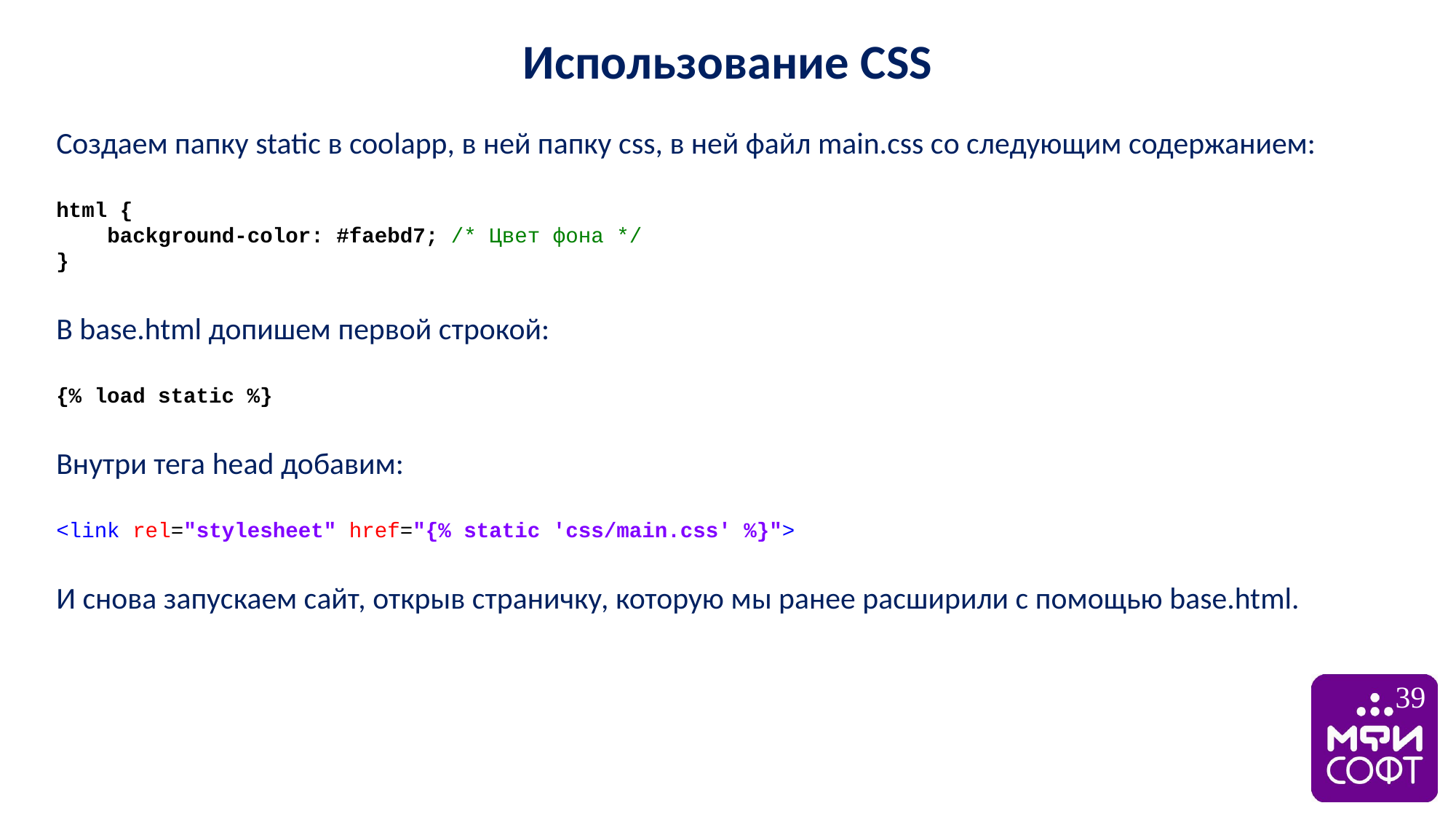

Использование CSS
Создаем папку static в coolapp, в ней папку css, в ней файл main.css со следующим содержанием:

html {
    background-color: #faebd7; /* Цвет фона */
}

В base.html допишем первой строкой:

{% load static %}

Внутри тега head добавим:

<link rel="stylesheet" href="{% static 'css/main.css' %}">

И снова запускаем сайт, открыв страничку, которую мы ранее расширили с помощью base.html.